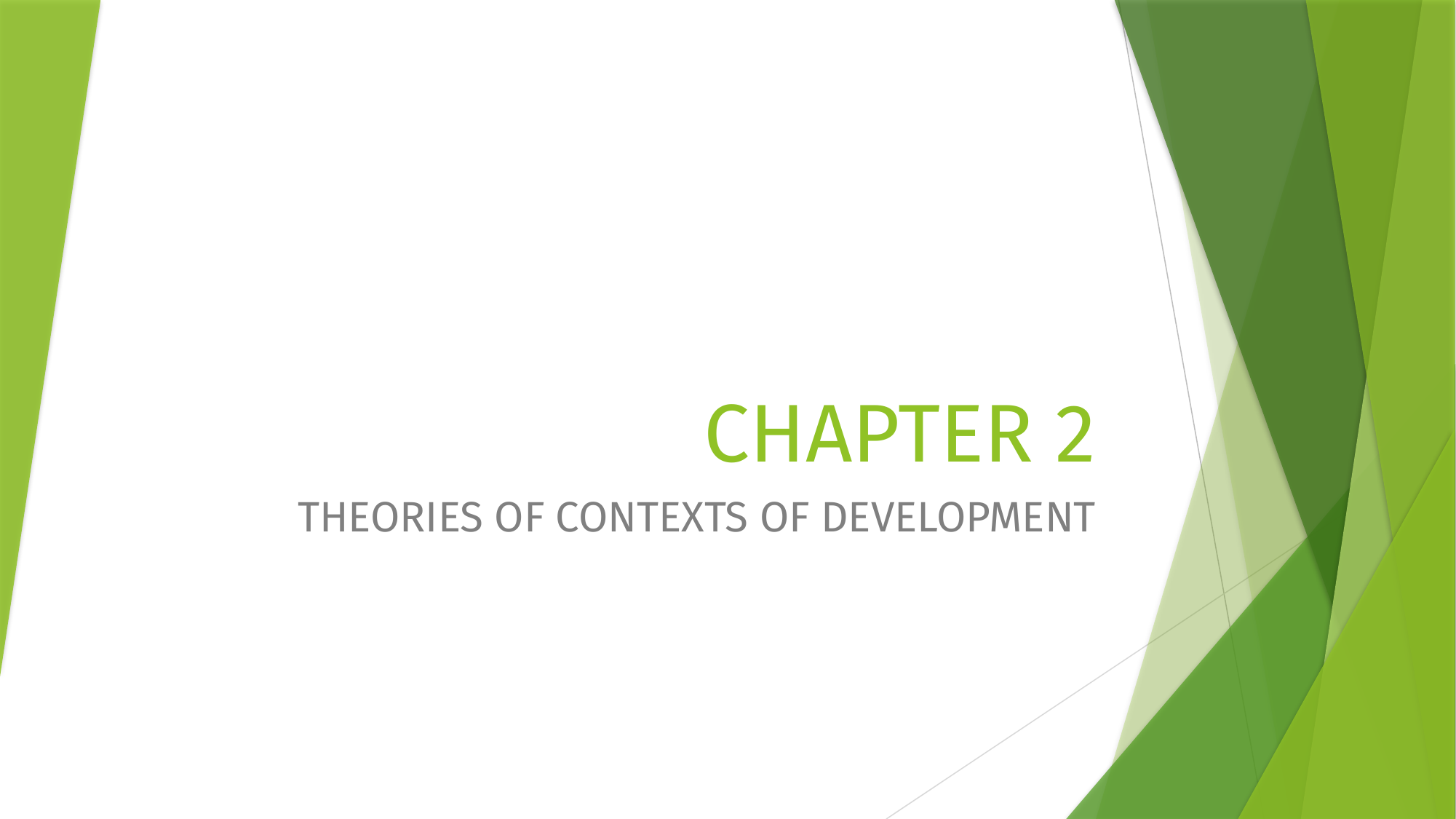

# CHAPTER 2
THEORIES OF CONTEXTS OF DEVELOPMENT